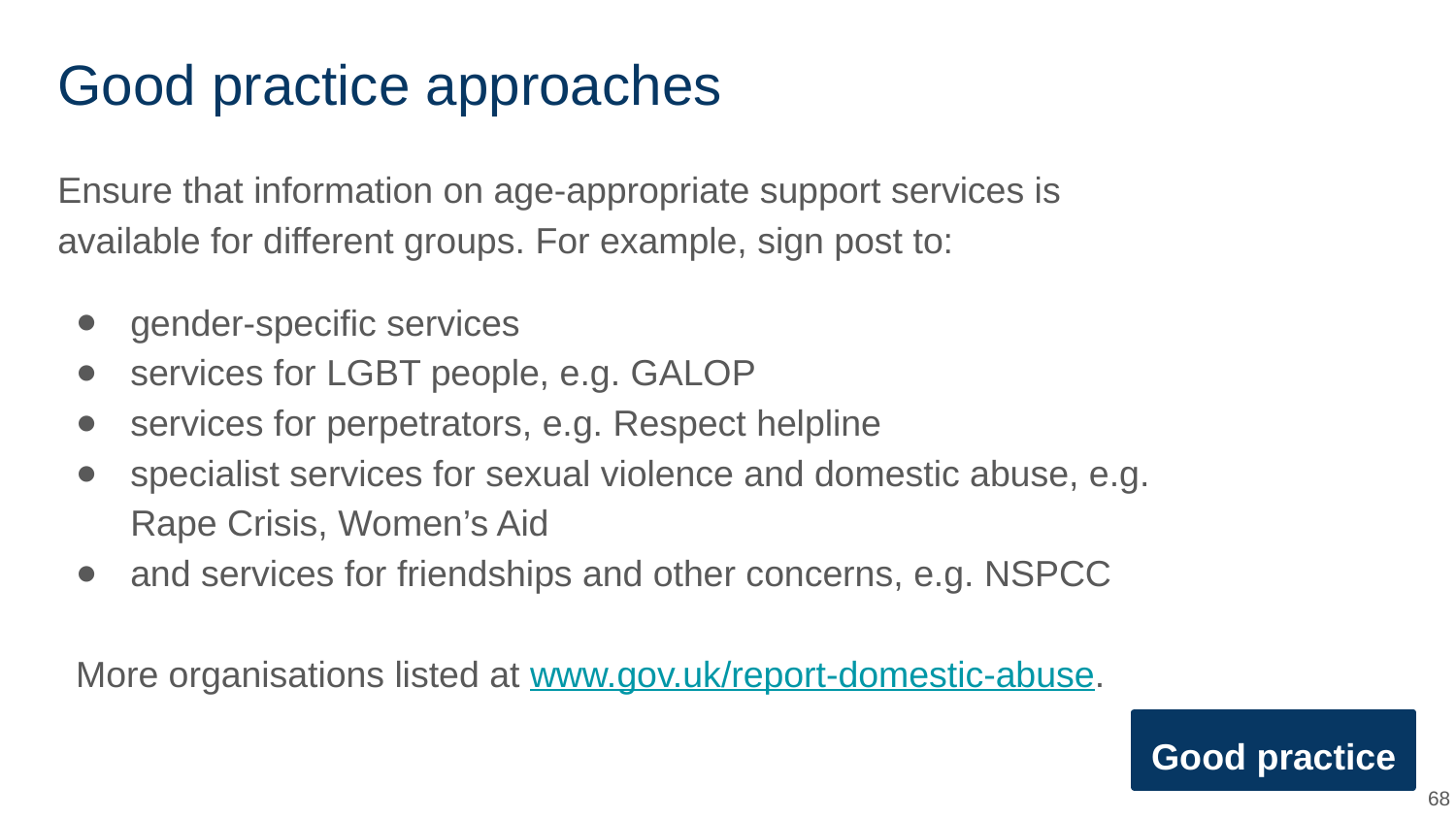

# Good practice approaches
Ensure that information on age-appropriate support services is available for different groups. For example, sign post to:
gender-specific services
services for LGBT people, e.g. GALOP
services for perpetrators, e.g. Respect helpline
specialist services for sexual violence and domestic abuse, e.g. Rape Crisis, Women’s Aid
and services for friendships and other concerns, e.g. NSPCC

More organisations listed at www.gov.uk/report-domestic-abuse.

Good practice
68